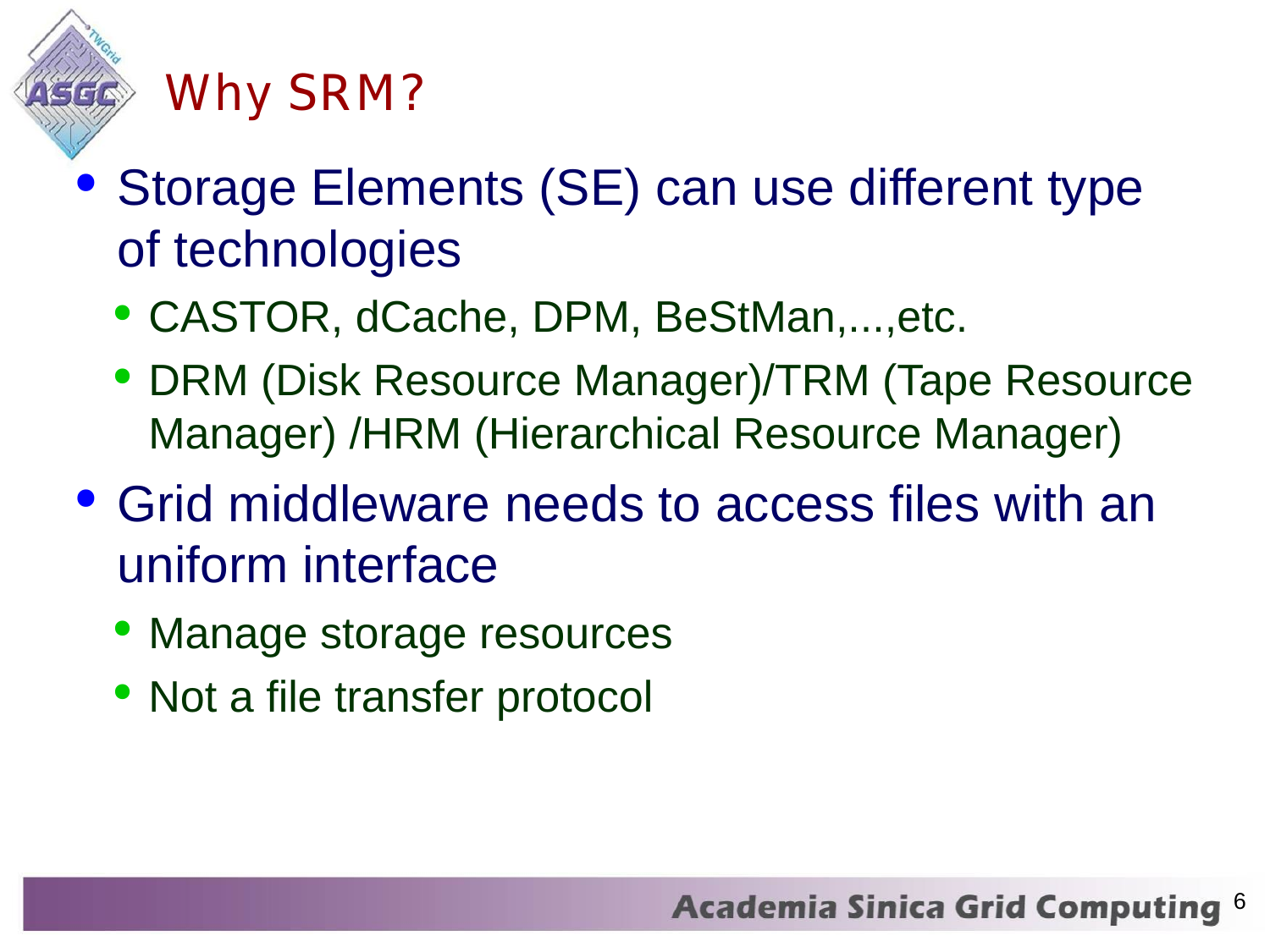

# Why SRM?
Storage Elements (SE) can use different type of technologies
CASTOR, dCache, DPM, BeStMan,...,etc.
DRM (Disk Resource Manager)/TRM (Tape Resource Manager) /HRM (Hierarchical Resource Manager)
Grid middleware needs to access files with an uniform interface
Manage storage resources
Not a file transfer protocol

6